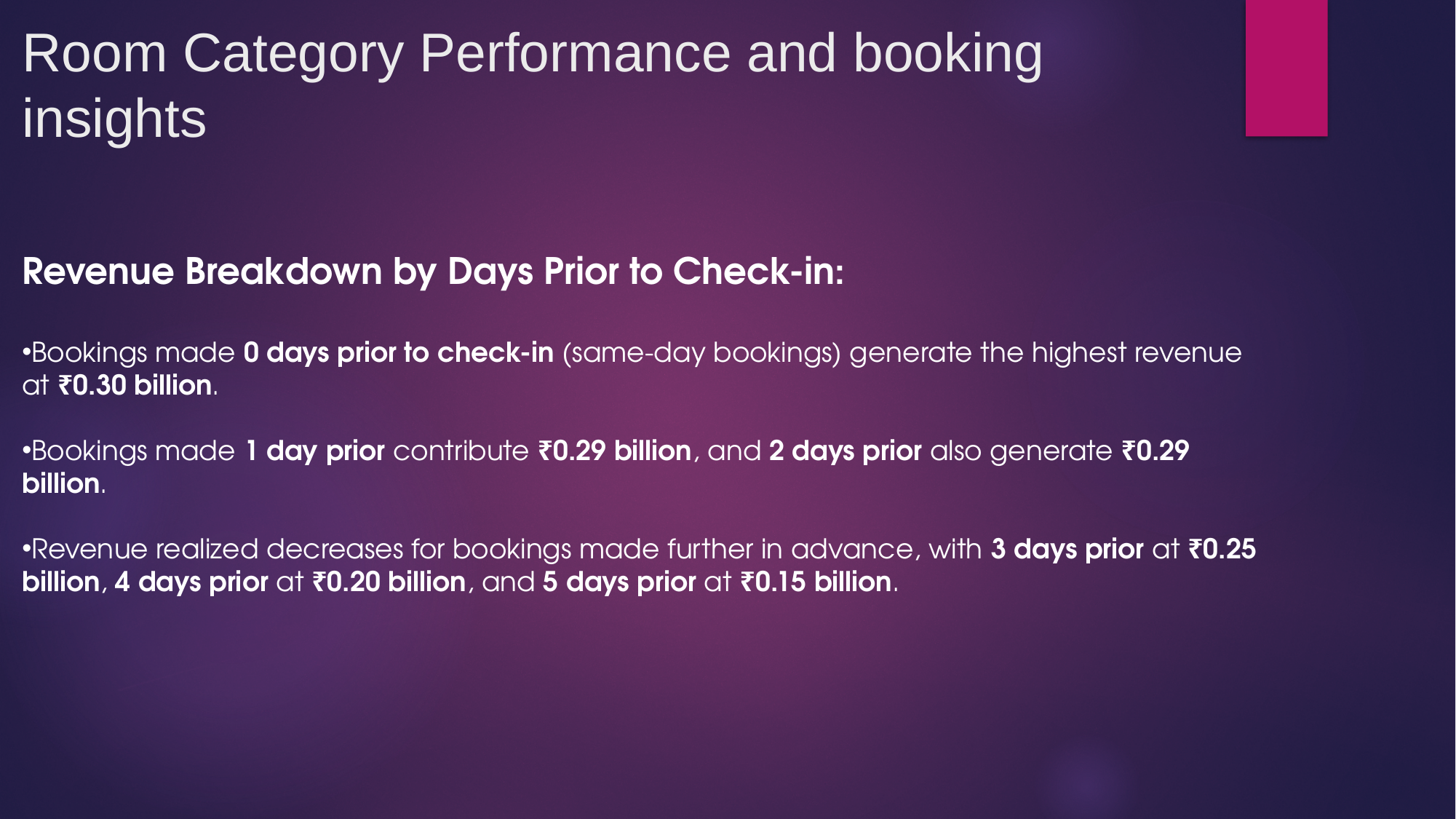

# Room Category Performance and booking insights
Revenue Breakdown by Days Prior to Check-in:

Bookings made 0 days prior to check-in (same-day bookings) generate the highest revenue at ₹0.30 billion.

Bookings made 1 day prior contribute ₹0.29 billion, and 2 days prior also generate ₹0.29 billion.

Revenue realized decreases for bookings made further in advance, with 3 days prior at ₹0.25 billion, 4 days prior at ₹0.20 billion, and 5 days prior at ₹0.15 billion.